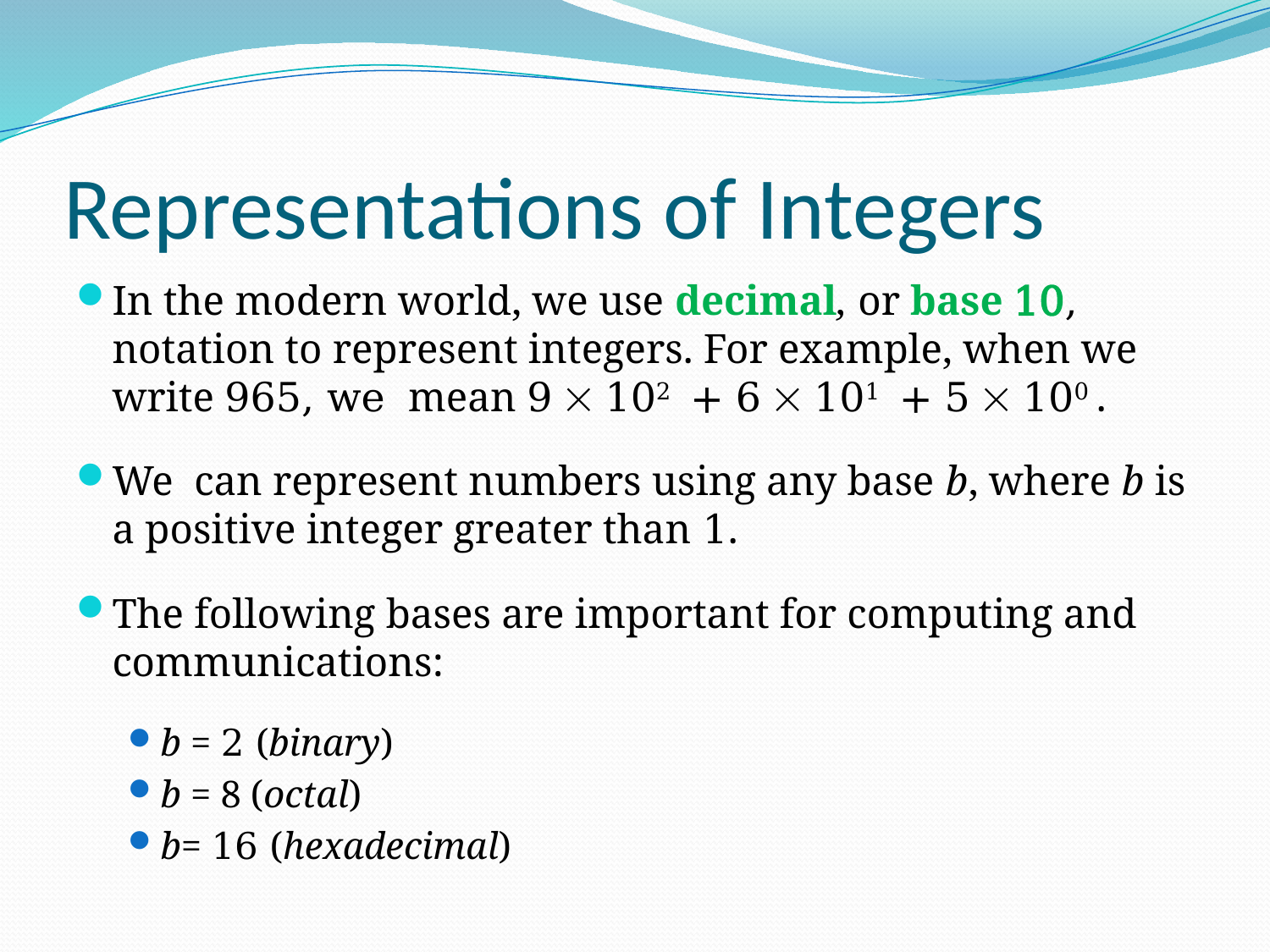

# Representations of Integers
In the modern world, we use decimal, or base 10, notation to represent integers. For example, when we write 965, we  mean 9 × 102  + 6 × 101  + 5 × 100 .

We  can represent numbers using any base b, where b is a positive integer greater than 1.

The following bases are important for computing and communications:

b = 2 (binary)
b = 8 (octal)
b= 16 (hexadecimal)